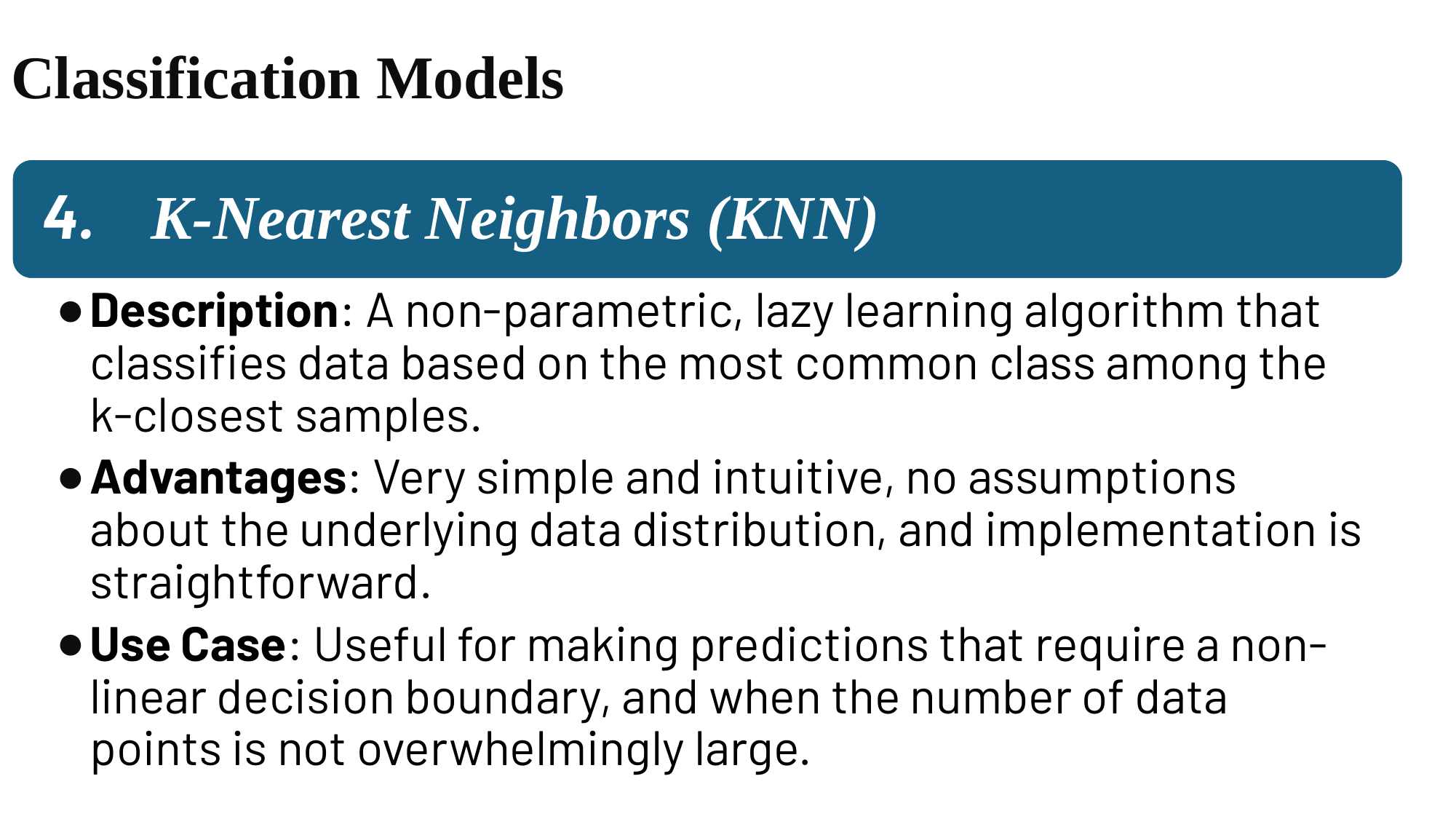

# Classification Models
4.	K-Nearest Neighbors (KNN)
Description: A non-parametric, lazy learning algorithm that classifies data based on the most common class among the k-closest samples.
Advantages: Very simple and intuitive, no assumptions about the underlying data distribution, and implementation is straightforward.
Use Case: Useful for making predictions that require a non-linear decision boundary, and when the number of data points is not overwhelmingly large.